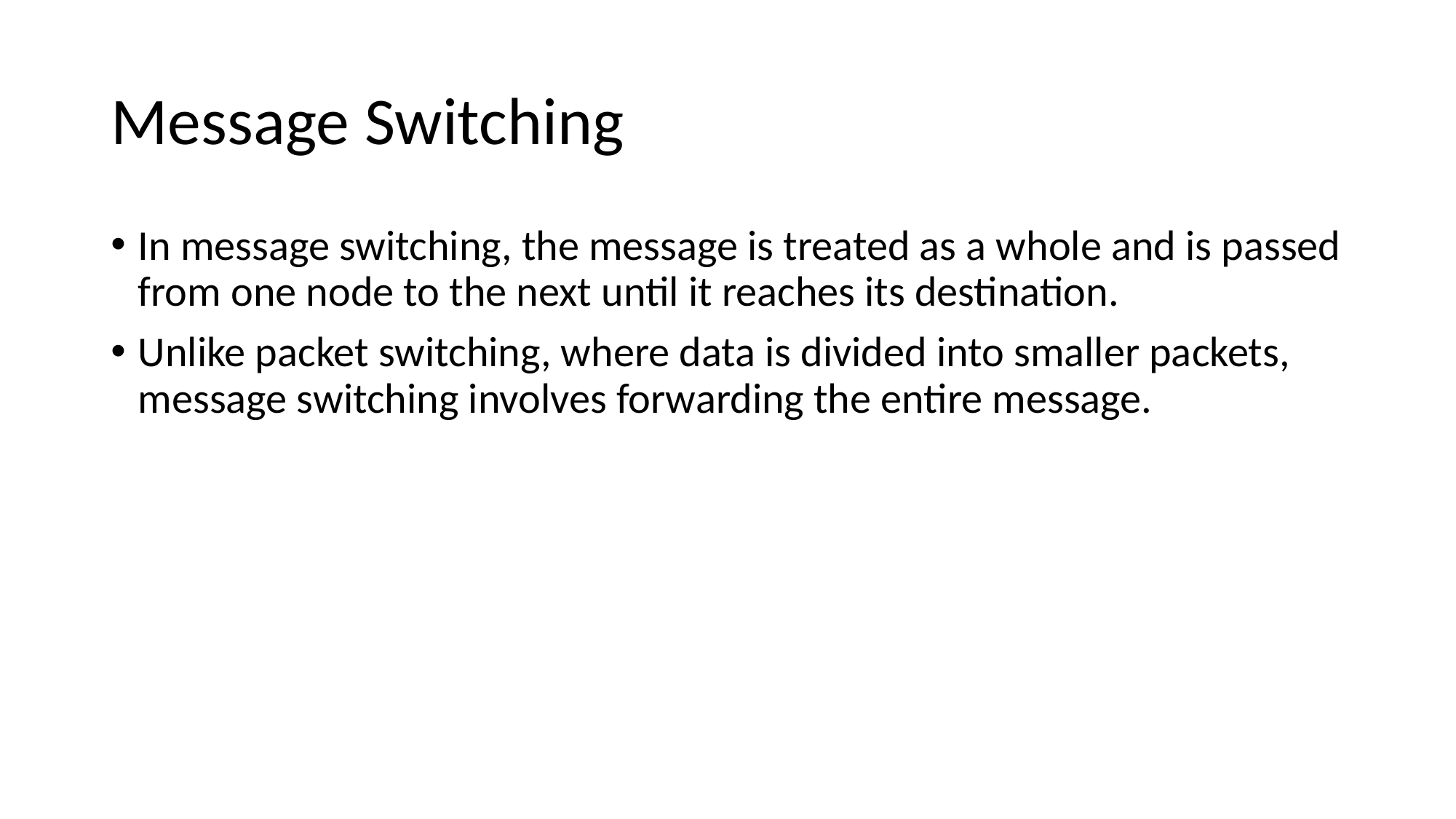

# Message Switching
In message switching, the message is treated as a whole and is passed from one node to the next until it reaches its destination.
Unlike packet switching, where data is divided into smaller packets, message switching involves forwarding the entire message.